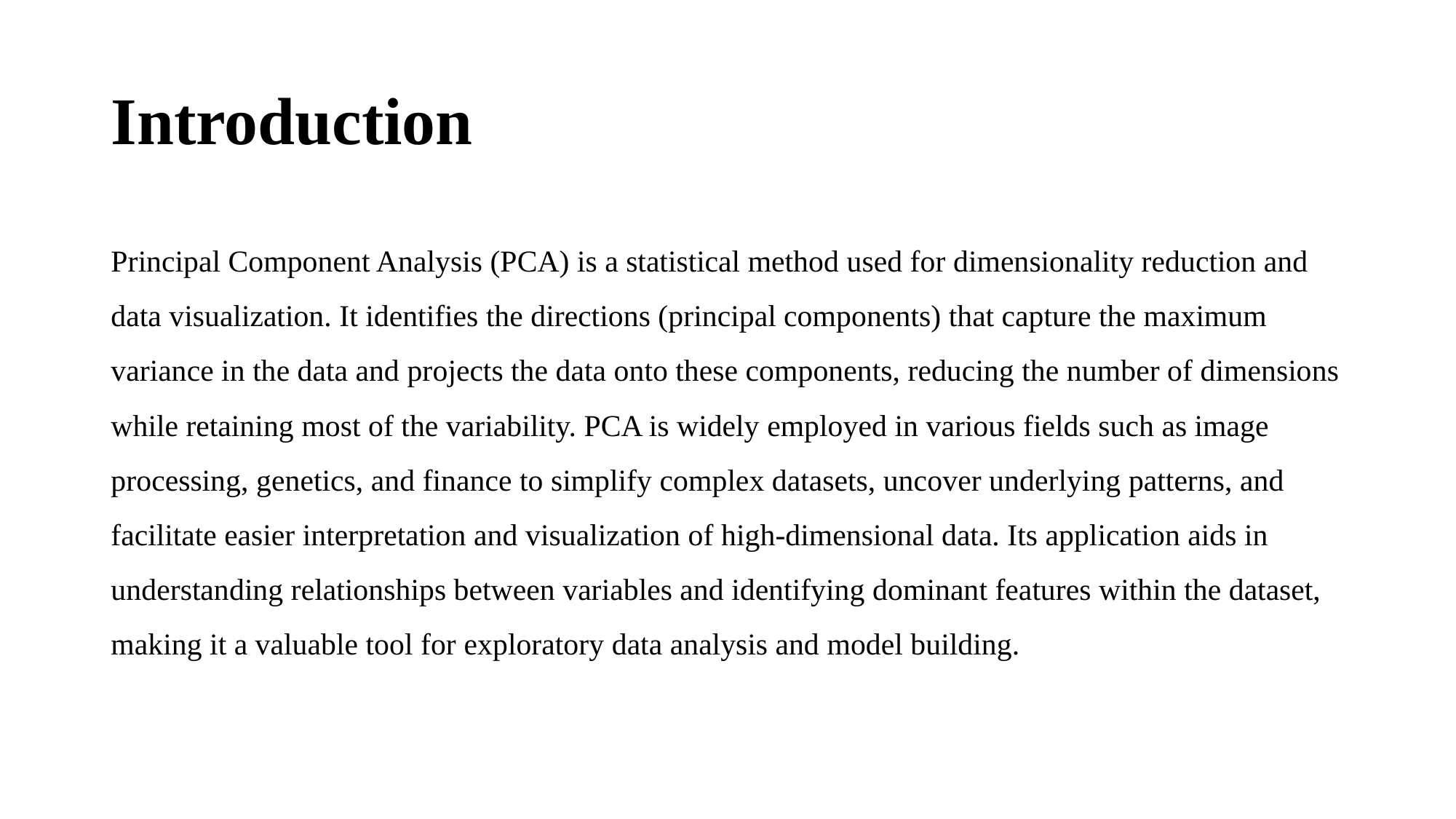

# Introduction
Principal Component Analysis (PCA) is a statistical method used for dimensionality reduction and data visualization. It identifies the directions (principal components) that capture the maximum variance in the data and projects the data onto these components, reducing the number of dimensions while retaining most of the variability. PCA is widely employed in various fields such as image processing, genetics, and finance to simplify complex datasets, uncover underlying patterns, and facilitate easier interpretation and visualization of high-dimensional data. Its application aids in understanding relationships between variables and identifying dominant features within the dataset, making it a valuable tool for exploratory data analysis and model building.